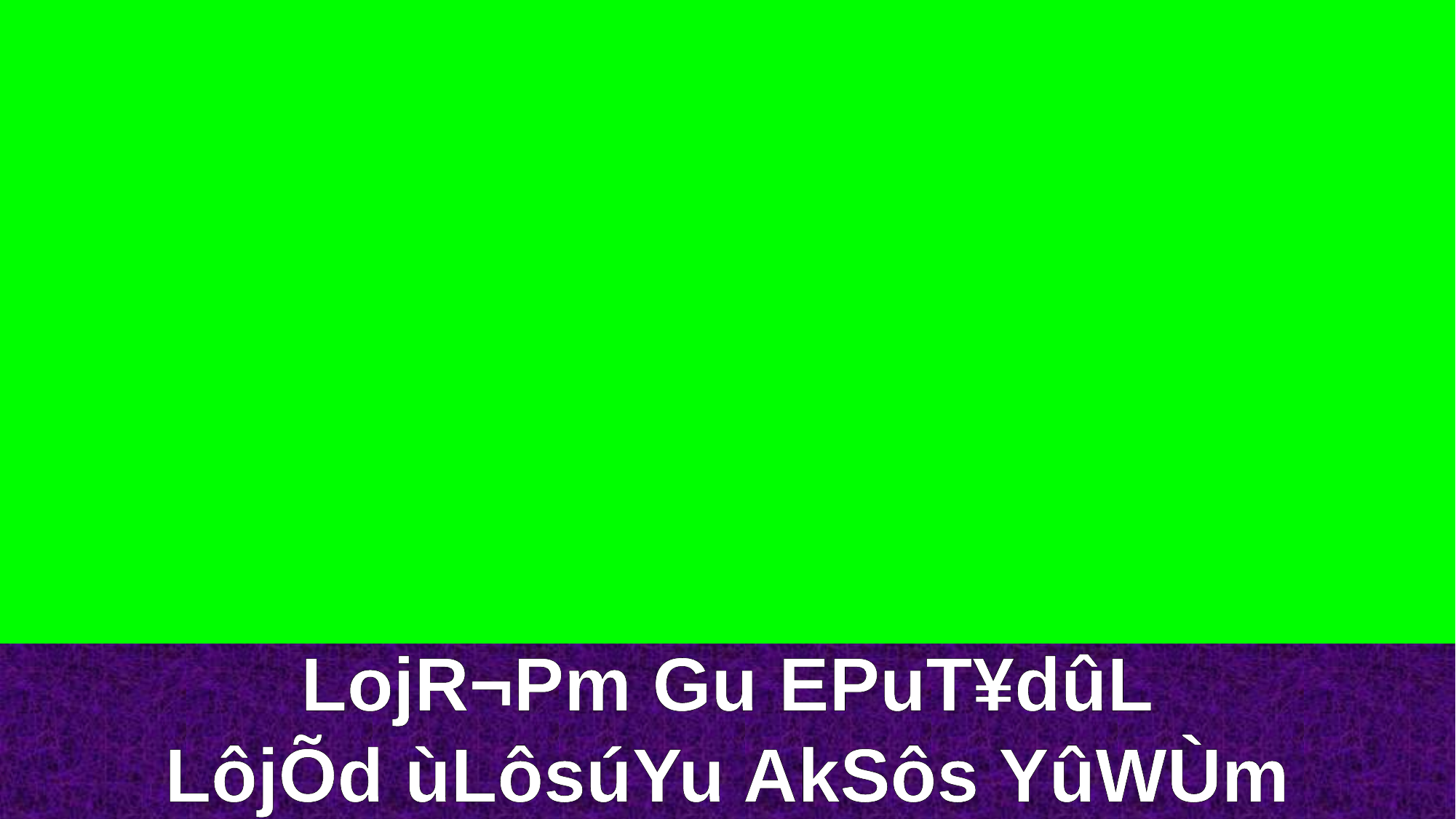

LojR¬Pm Gu EPuT¥dûL
LôjÕd ùLôsúYu AkSôs YûWÙm